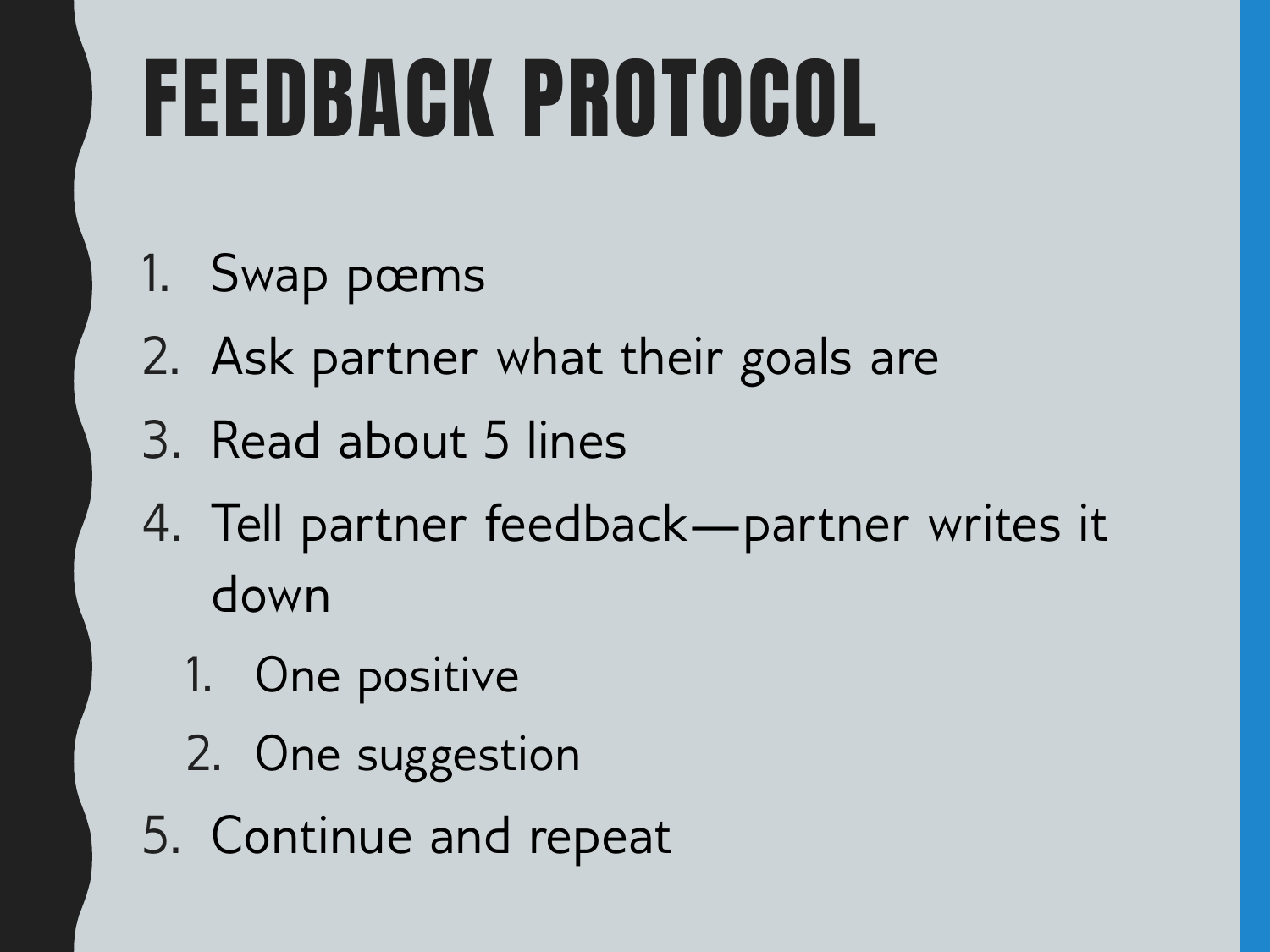

# Feedback Protocol
Swap poems
Ask partner what their goals are
Read about 5 lines
Tell partner feedback—partner writes it down
One positive
One suggestion
Continue and repeat